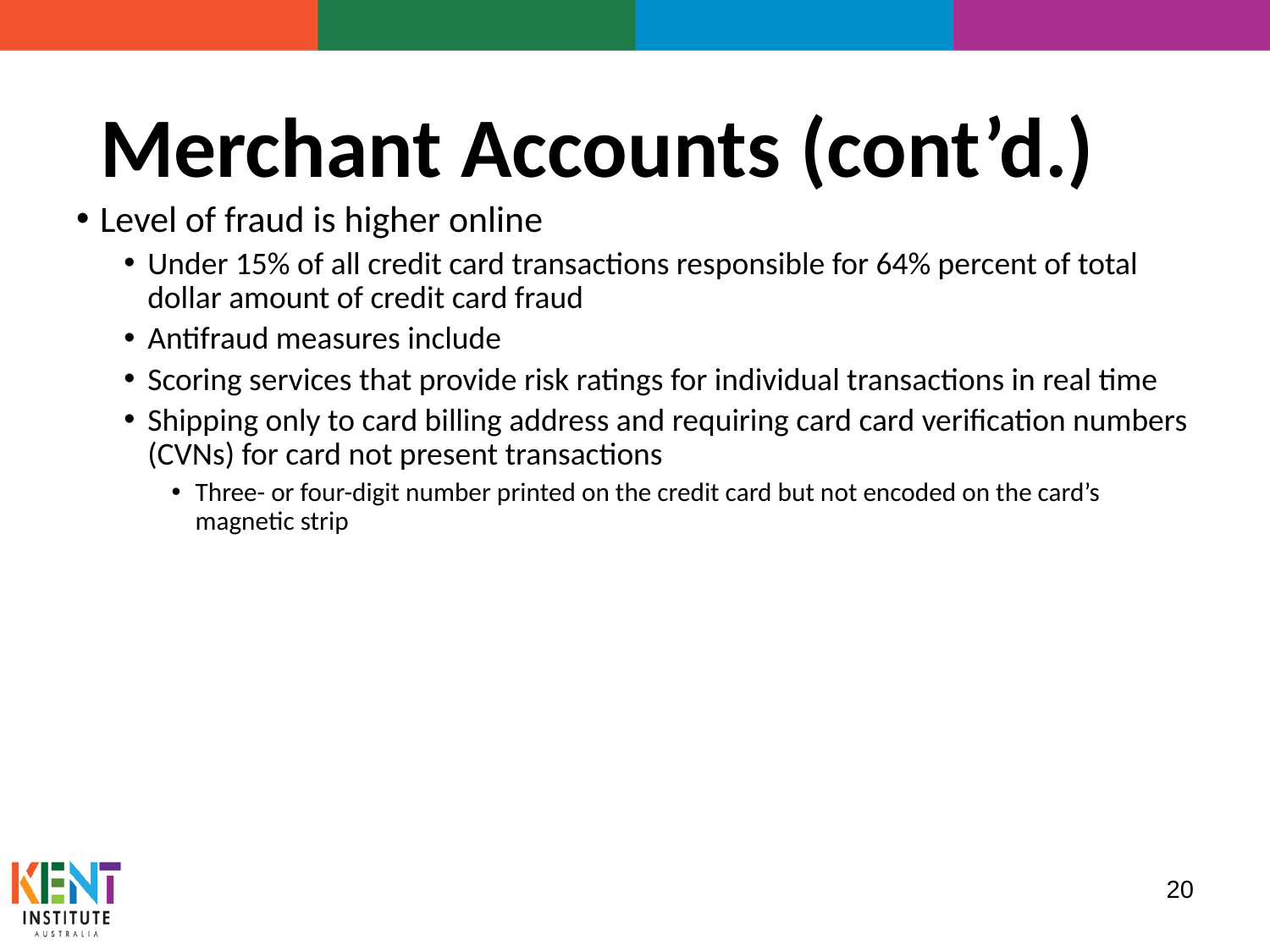

# Merchant Accounts (cont’d.)
Level of fraud is higher online
Under 15% of all credit card transactions responsible for 64% percent of total dollar amount of credit card fraud
Antifraud measures include
Scoring services that provide risk ratings for individual transactions in real time
Shipping only to card billing address and requiring card card verification numbers (CVNs) for card not present transactions
Three- or four-digit number printed on the credit card but not encoded on the card’s magnetic strip

20